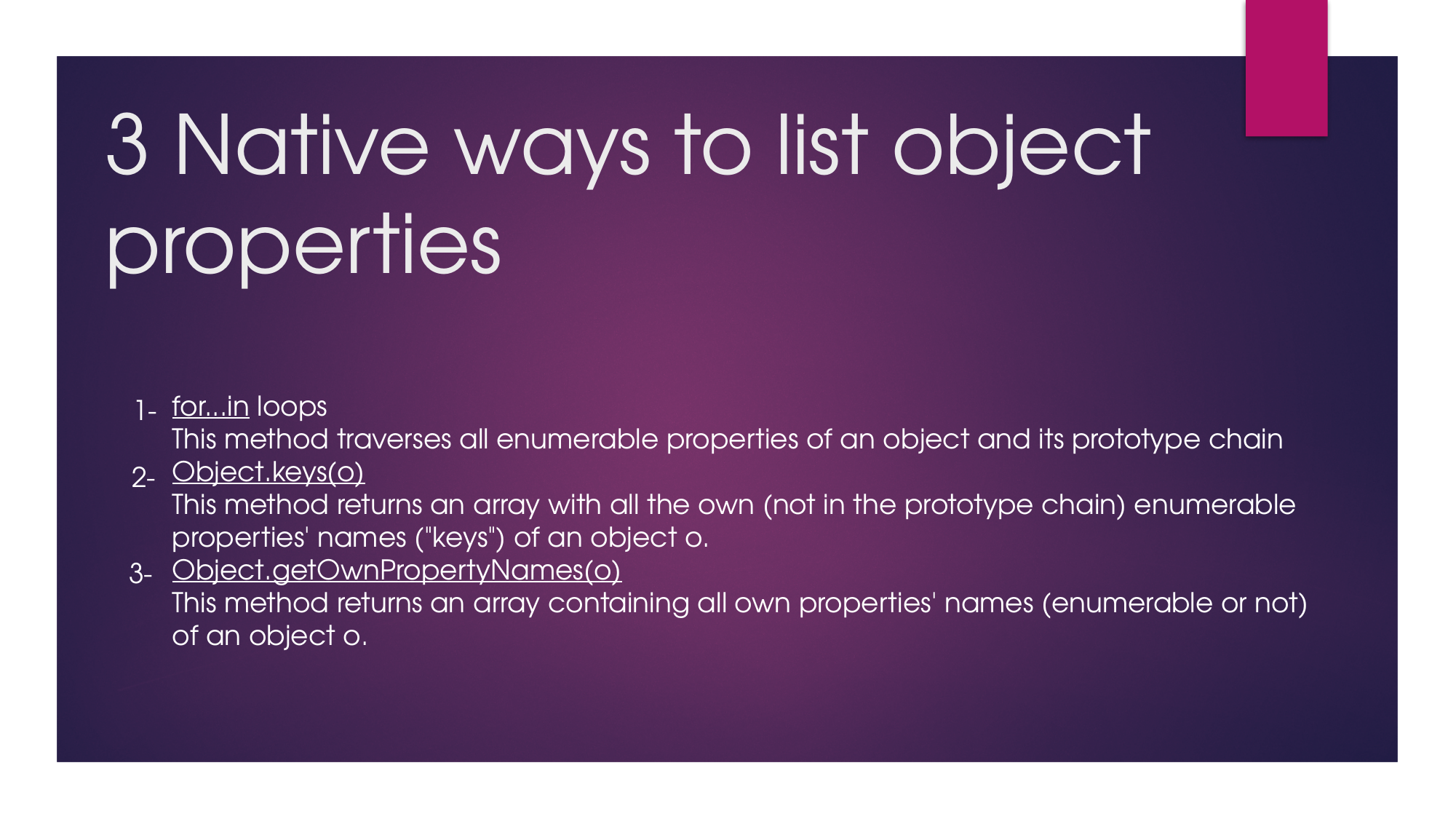

# 3 Native ways to list object properties
for...in loops
This method traverses all enumerable properties of an object and its prototype chain
Object.keys(o)
This method returns an array with all the own (not in the prototype chain) enumerable properties' names ("keys") of an object o.
Object.getOwnPropertyNames(o)
This method returns an array containing all own properties' names (enumerable or not) of an object o.

1-
2-
3-